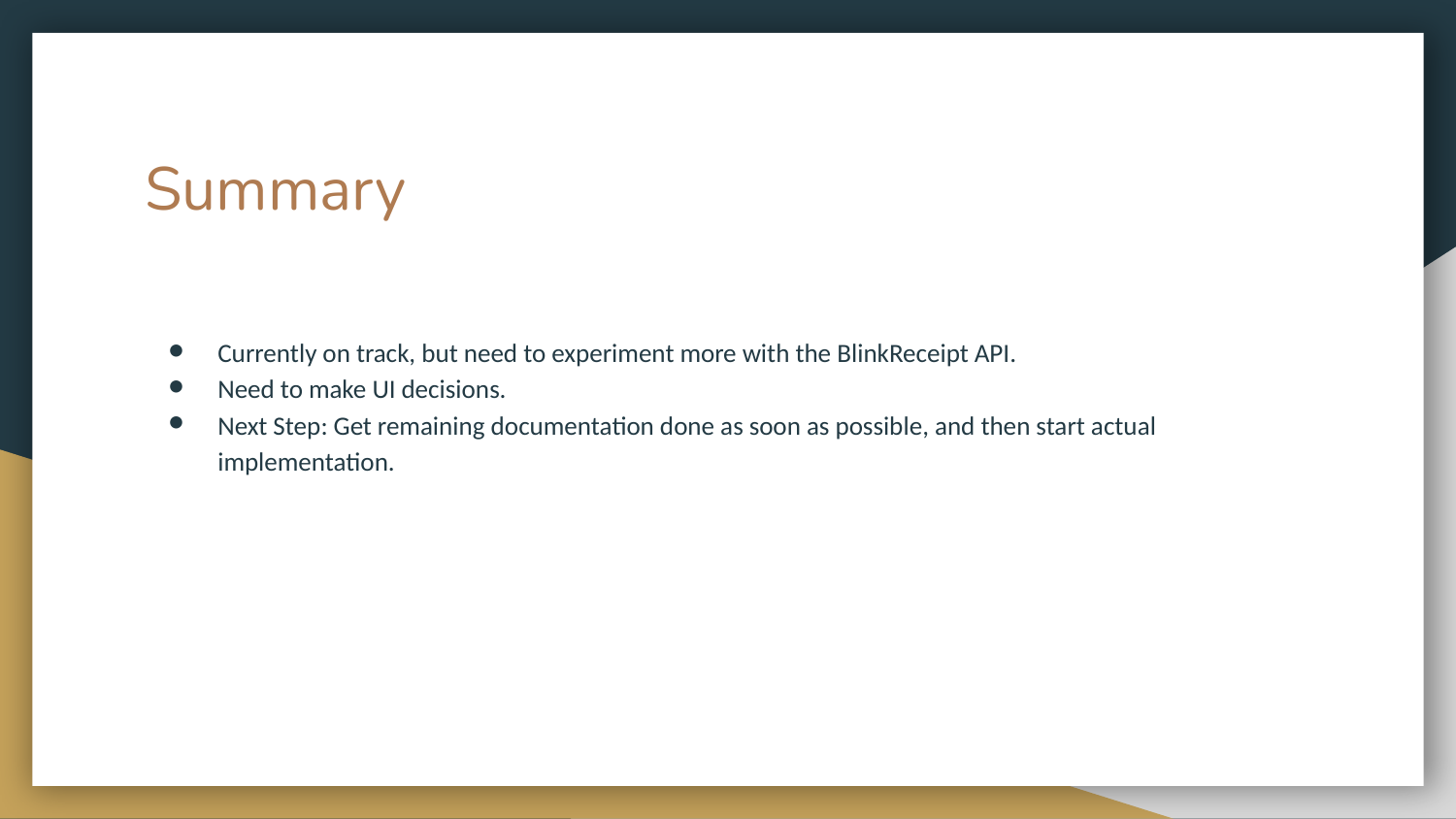

# Summary
Currently on track, but need to experiment more with the BlinkReceipt API.
Need to make UI decisions.
Next Step: Get remaining documentation done as soon as possible, and then start actual implementation.